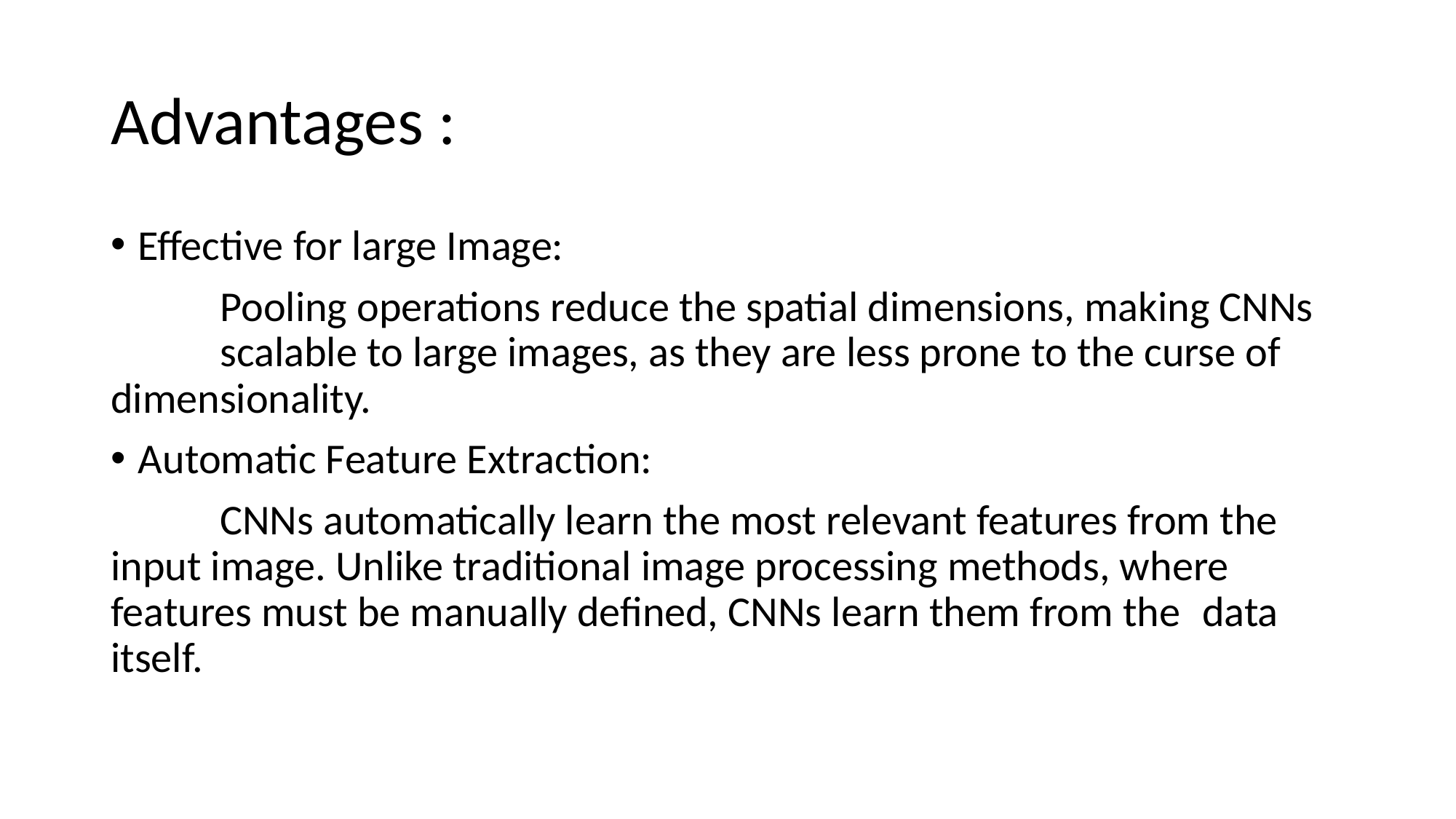

# Advantages :
Effective for large Image:
	Pooling operations reduce the spatial dimensions, making CNNs 	scalable to large images, as they are less prone to the curse of 	dimensionality.
Automatic Feature Extraction:
	CNNs automatically learn the most relevant features from the   	input image. Unlike traditional image processing methods, where 	features must be manually defined, CNNs learn them from the 	data itself.